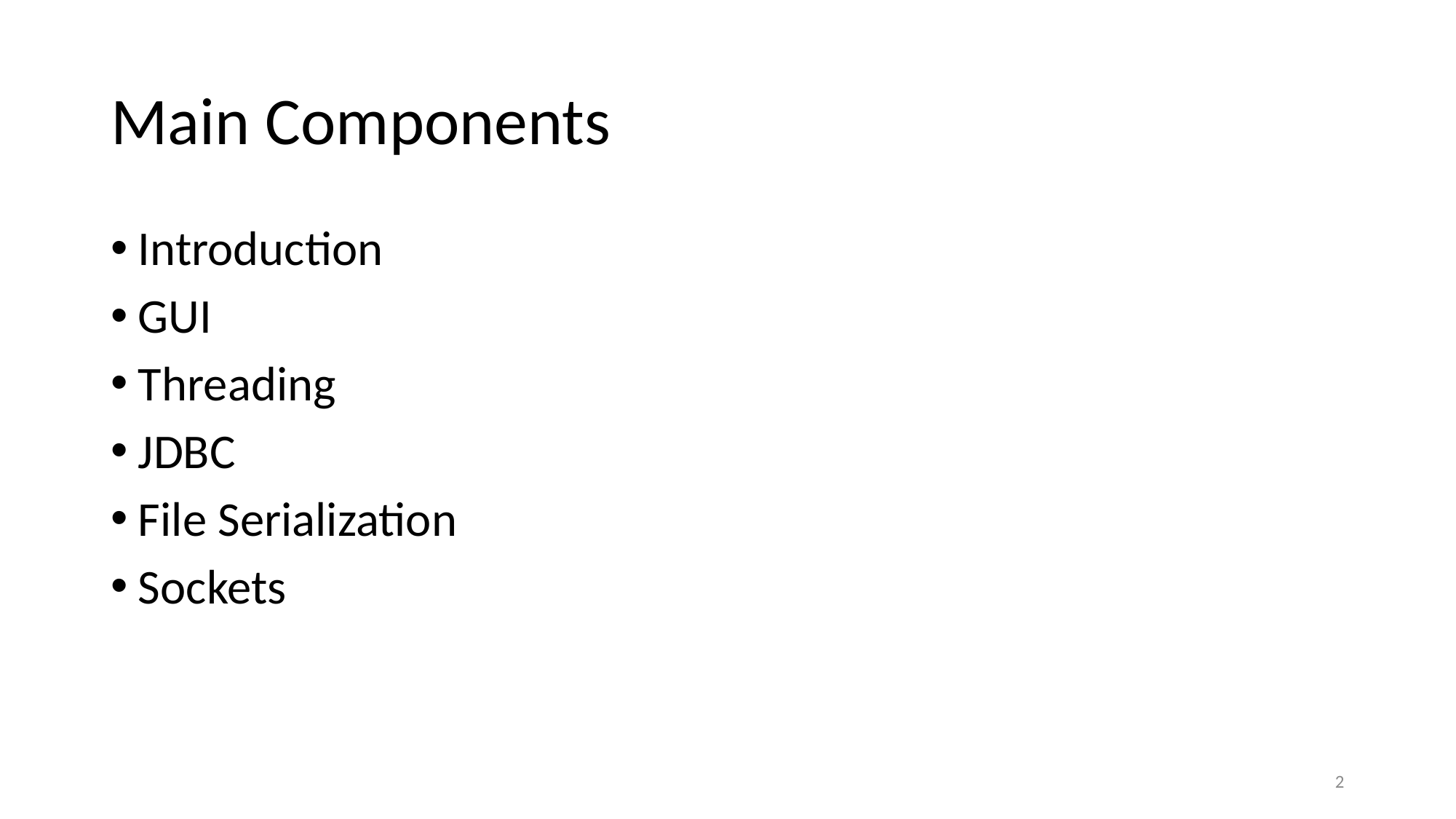

# Main Components
Introduction
GUI
Threading
JDBC
File Serialization
Sockets
2